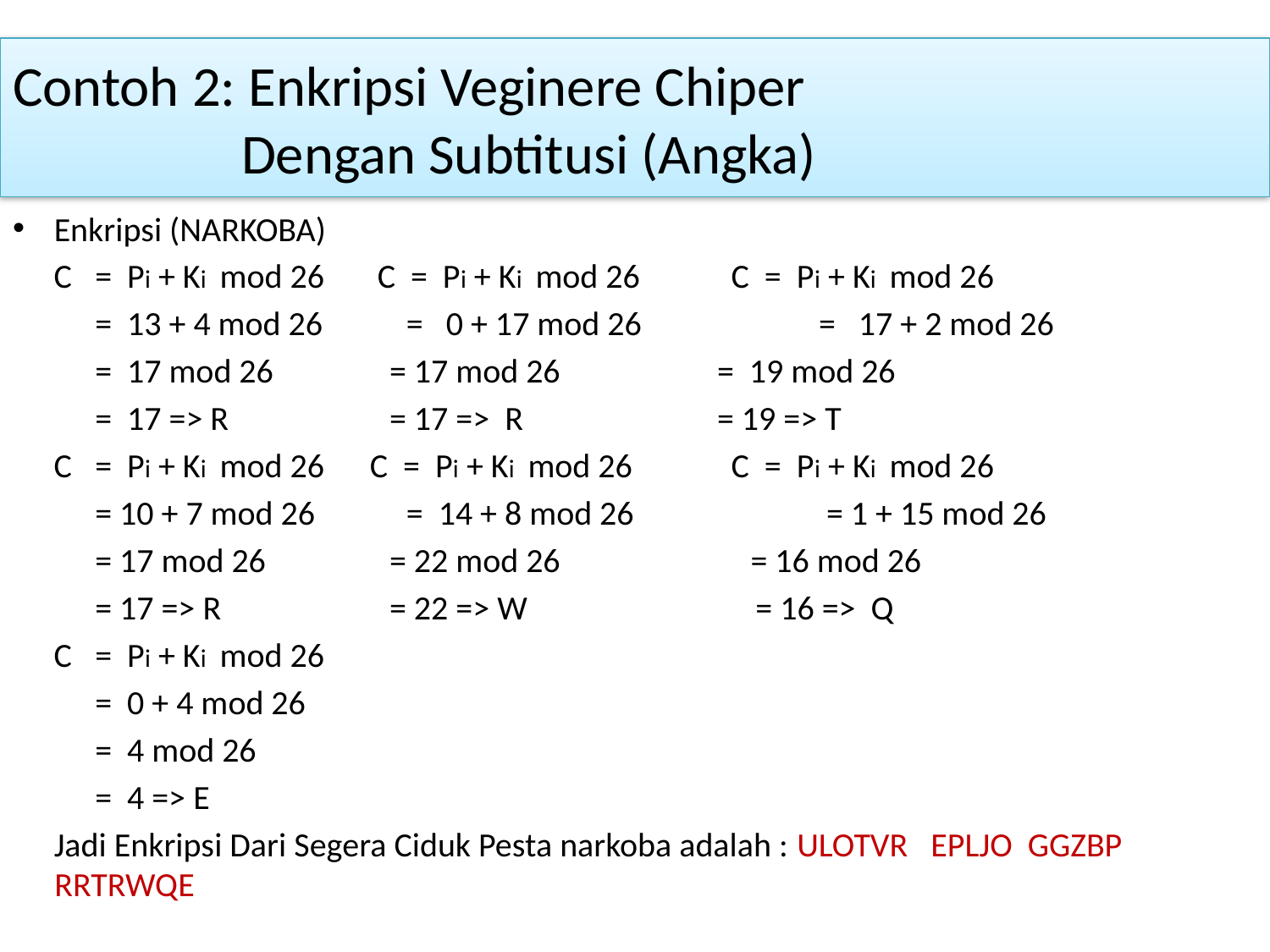

# Contoh 2: Enkripsi Veginere Chiper Dengan Subtitusi (Angka)
Enkripsi (NARKOBA)
C		=  Pi + Ki  mod 26       C  =  Pi + Ki  mod 26            C  =  Pi + Ki  mod 26
		=  13 + 4 mod 26           =   0 + 17 mod 26	               =   17 + 2 mod 26
		=  17 mod 26	            = 17 mod 26	               =  19 mod 26
		=  17 => R 	            = 17 =>  R	               = 19 => T
C 		=  Pi + Ki  mod 26      C  =  Pi + Ki  mod 26             C  =  Pi + Ki  mod 26
 		= 10 + 7 mod 26            =  14 + 8 mod 26	                = 1 + 15 mod 26
		= 17 mod 26	            = 22 mod 26                         = 16 mod 26
		= 17 => R	            = 22 => W                              = 16 =>  Q
C		=  Pi + Ki  mod 26
		=  0 + 4 mod 26
		=  4 mod 26
		=  4 => E
Jadi Enkripsi Dari Segera Ciduk Pesta narkoba adalah : ULOTVR   EPLJO  GGZBP   RRTRWQE